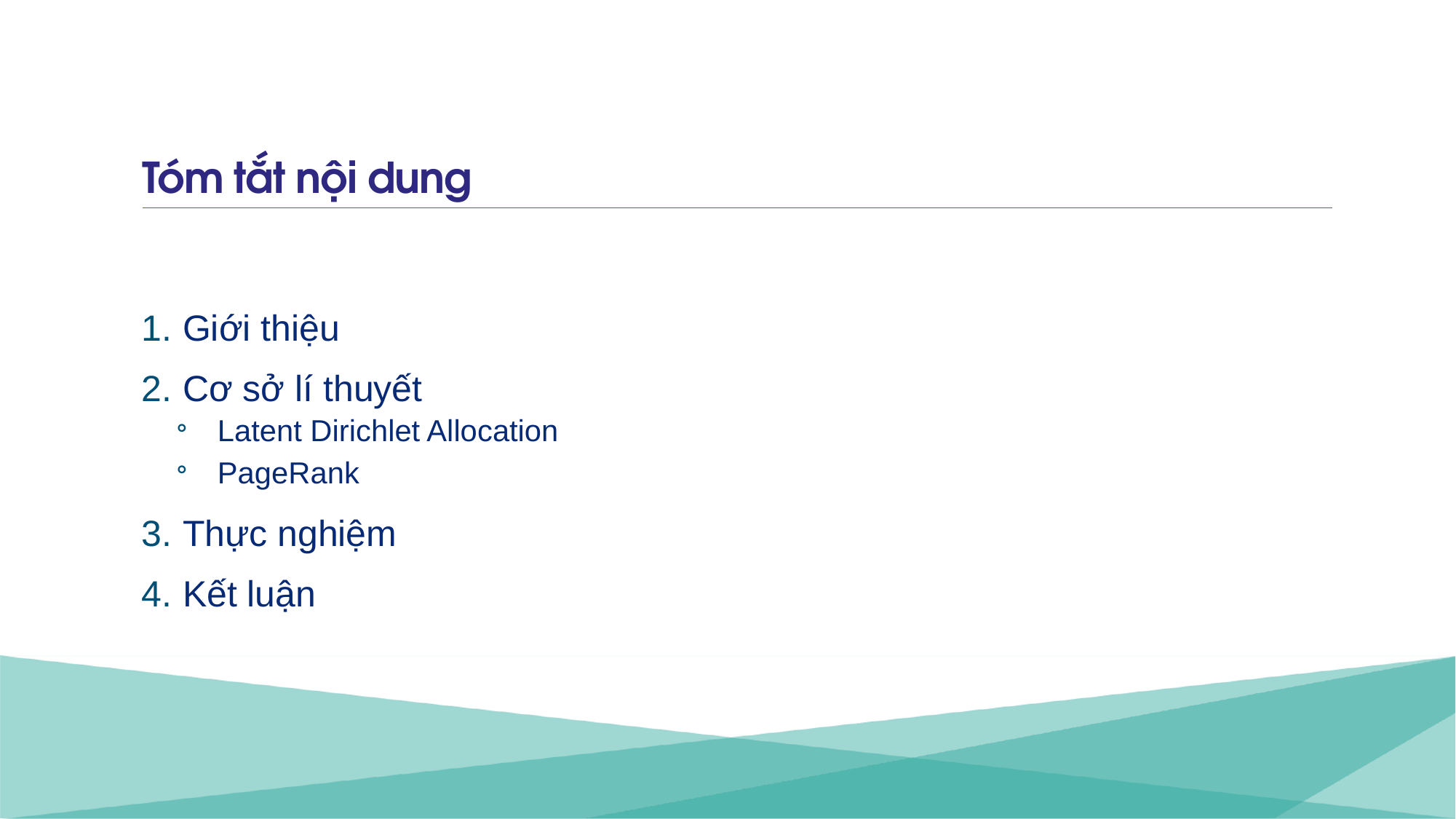

# Tóm tắt nội dung
Giới thiệu
Cơ sở lí thuyết
Latent Dirichlet Allocation
PageRank
Thực nghiệm
Kết luận